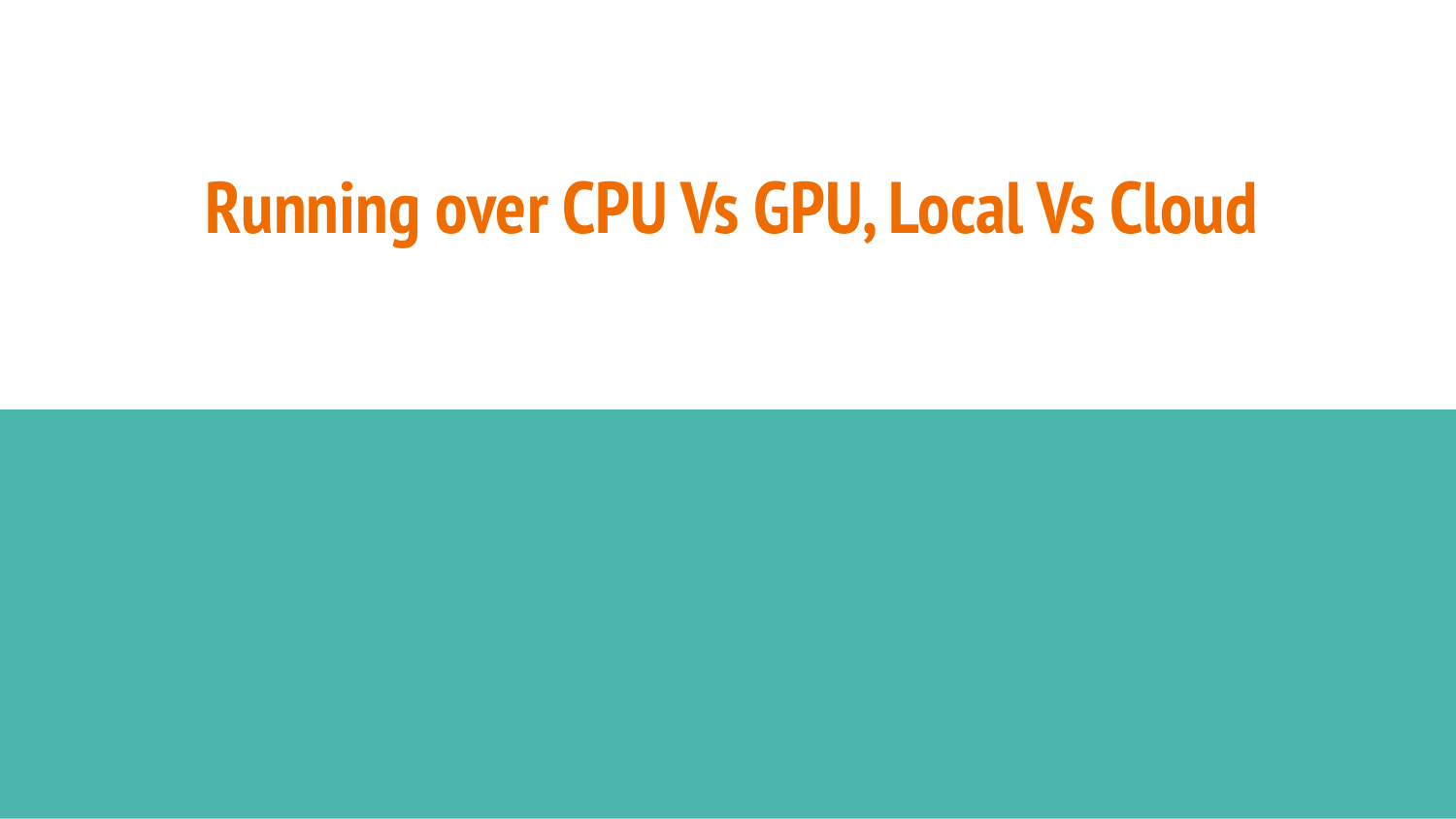

# Running over CPU Vs GPU, Local Vs Cloud